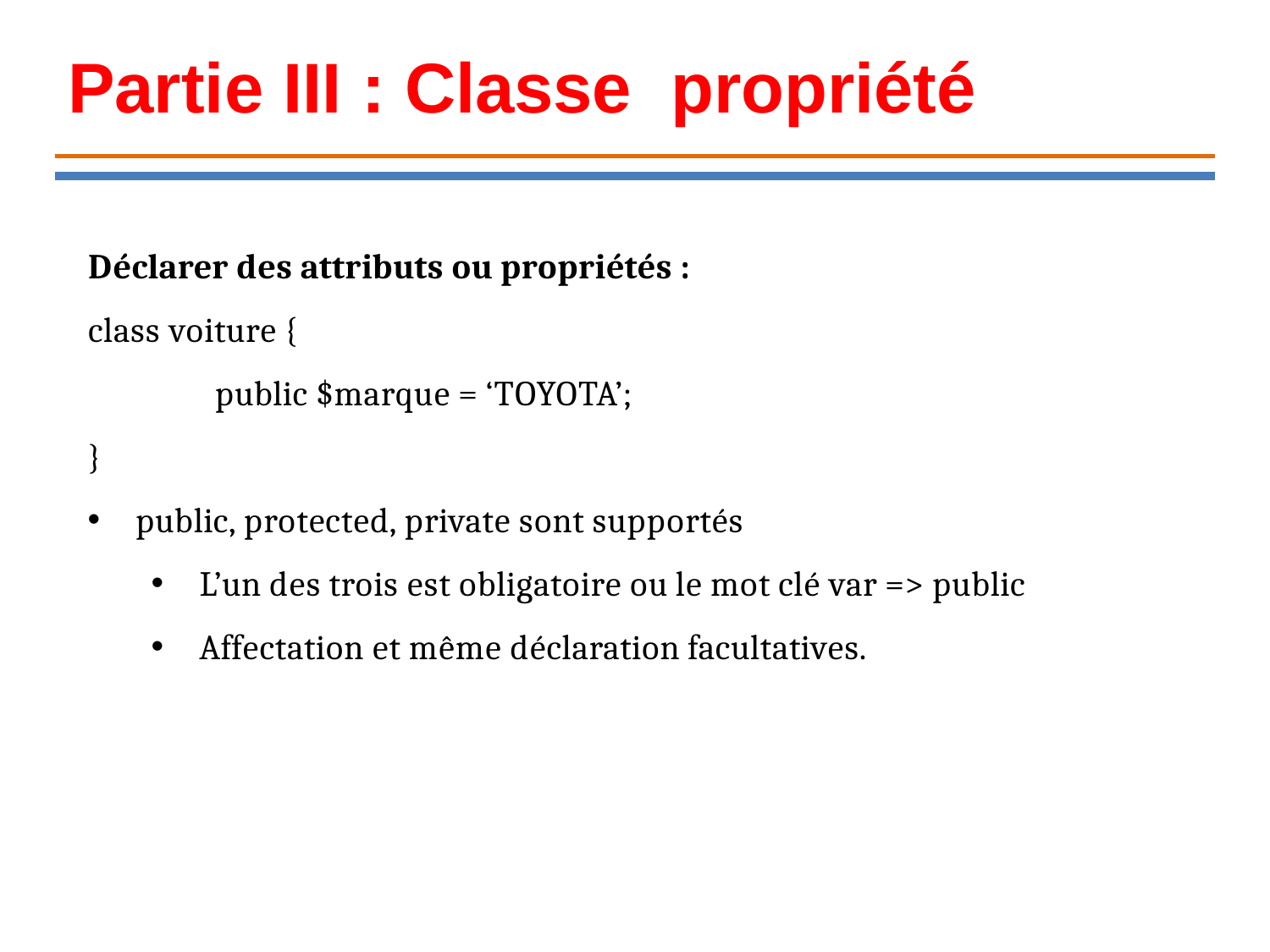

Partie III : Classe  propriété
Déclarer des attributs ou propriétés :
class voiture {
	public $marque = ‘TOYOTA’;
}
public, protected, private sont supportés
L’un des trois est obligatoire ou le mot clé var => public
Affectation et même déclaration facultatives.